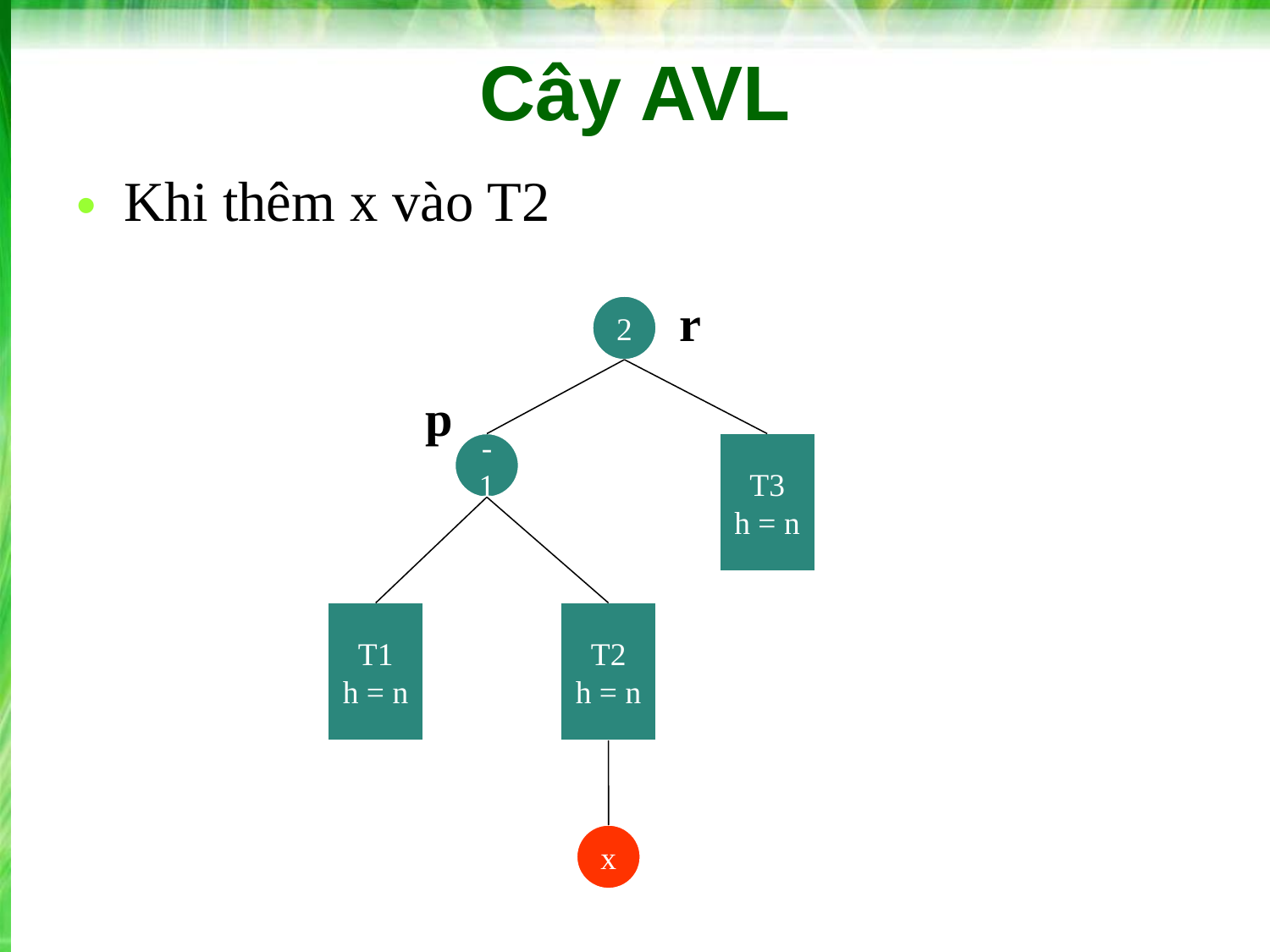

# Cây AVL
Khi thêm x vào T2
r
2
p
-1
T3
h = n
T1
h = n
T2
h = n
x
107